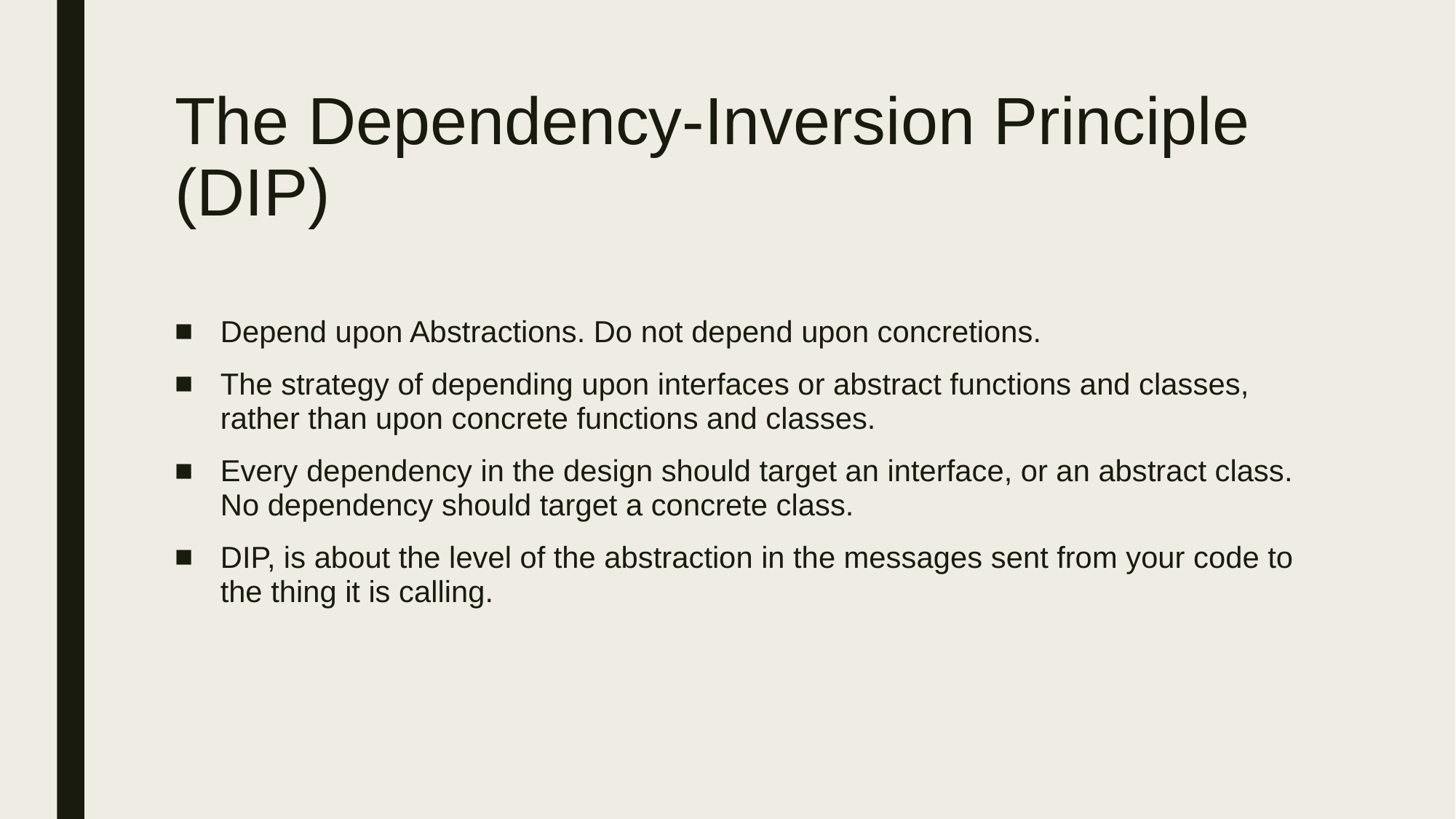

# The Dependency-Inversion Principle (DIP)
Depend upon Abstractions. Do not depend upon concretions.
The strategy of depending upon interfaces or abstract functions and classes, rather than upon concrete functions and classes.
Every dependency in the design should target an interface, or an abstract class. No dependency should target a concrete class.
DIP, is about the level of the abstraction in the messages sent from your code to the thing it is calling.